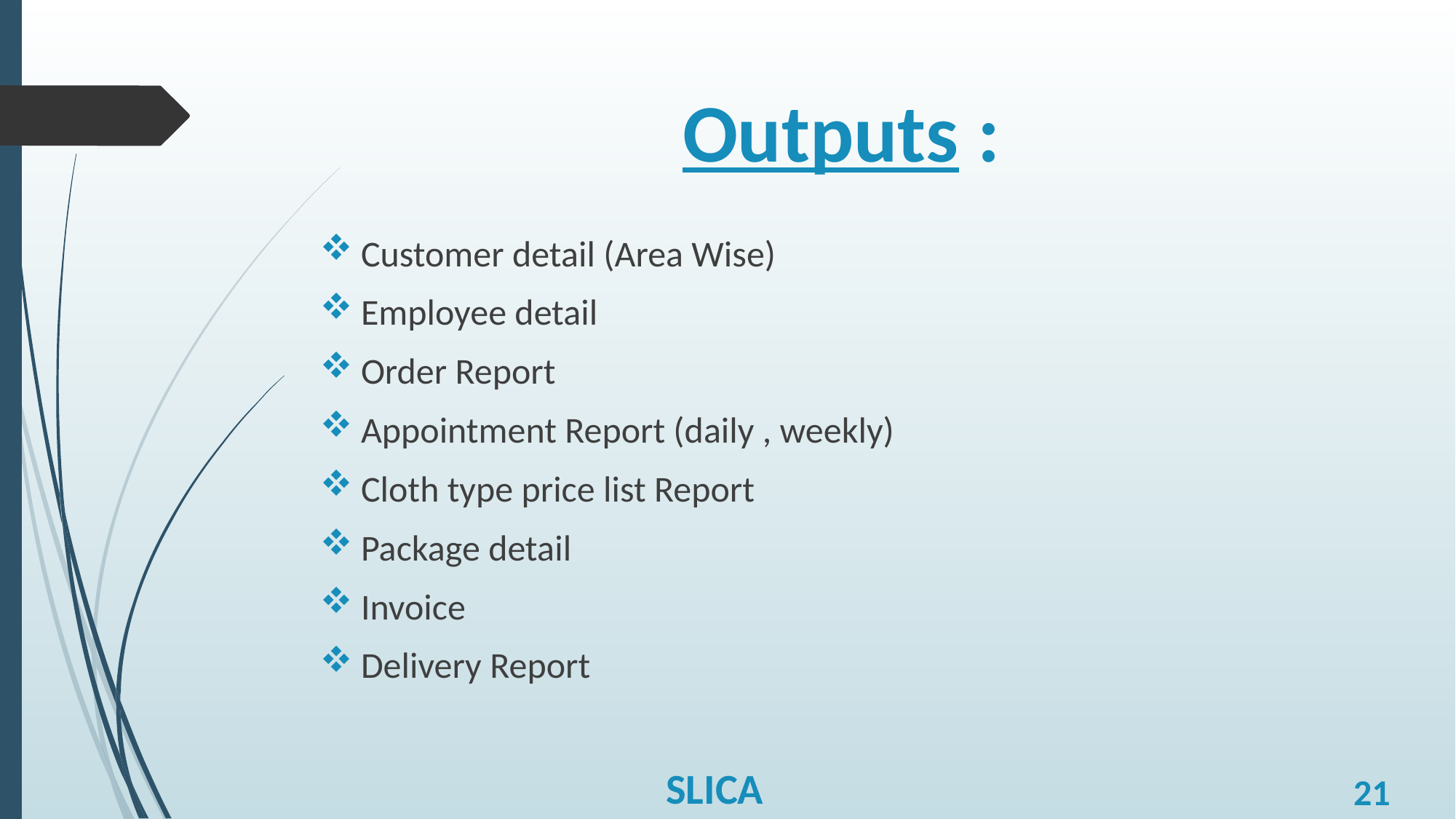

# Outputs :
Customer detail (Area Wise)
Employee detail
Order Report
Appointment Report (daily , weekly)
Cloth type price list Report
Package detail
Invoice
Delivery Report
SLICA
21